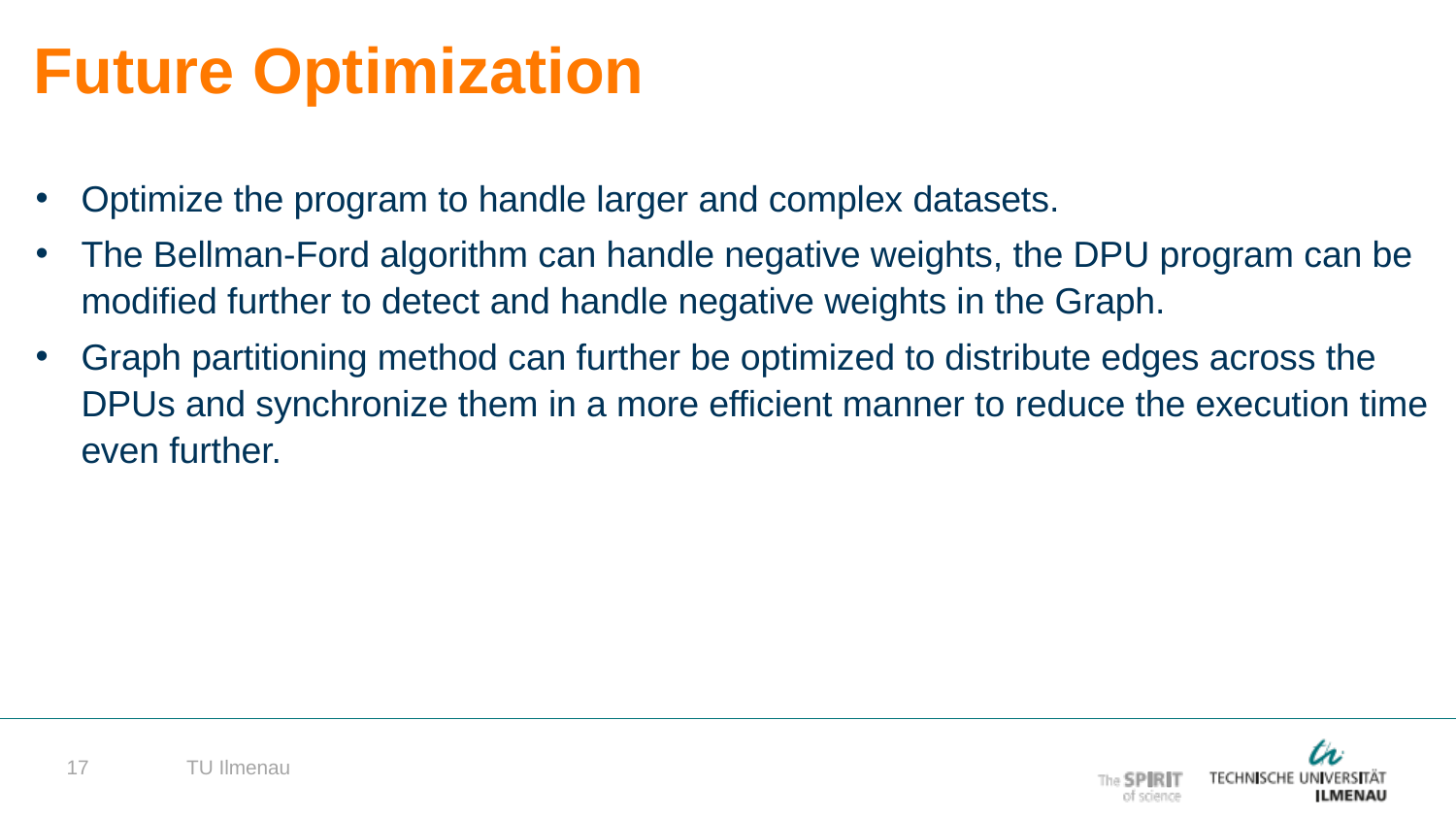

Future Optimization
Optimize the program to handle larger and complex datasets.
The Bellman-Ford algorithm can handle negative weights, the DPU program can be modified further to detect and handle negative weights in the Graph.
Graph partitioning method can further be optimized to distribute edges across the DPUs and synchronize them in a more efficient manner to reduce the execution time even further.
TU Ilmenau
17